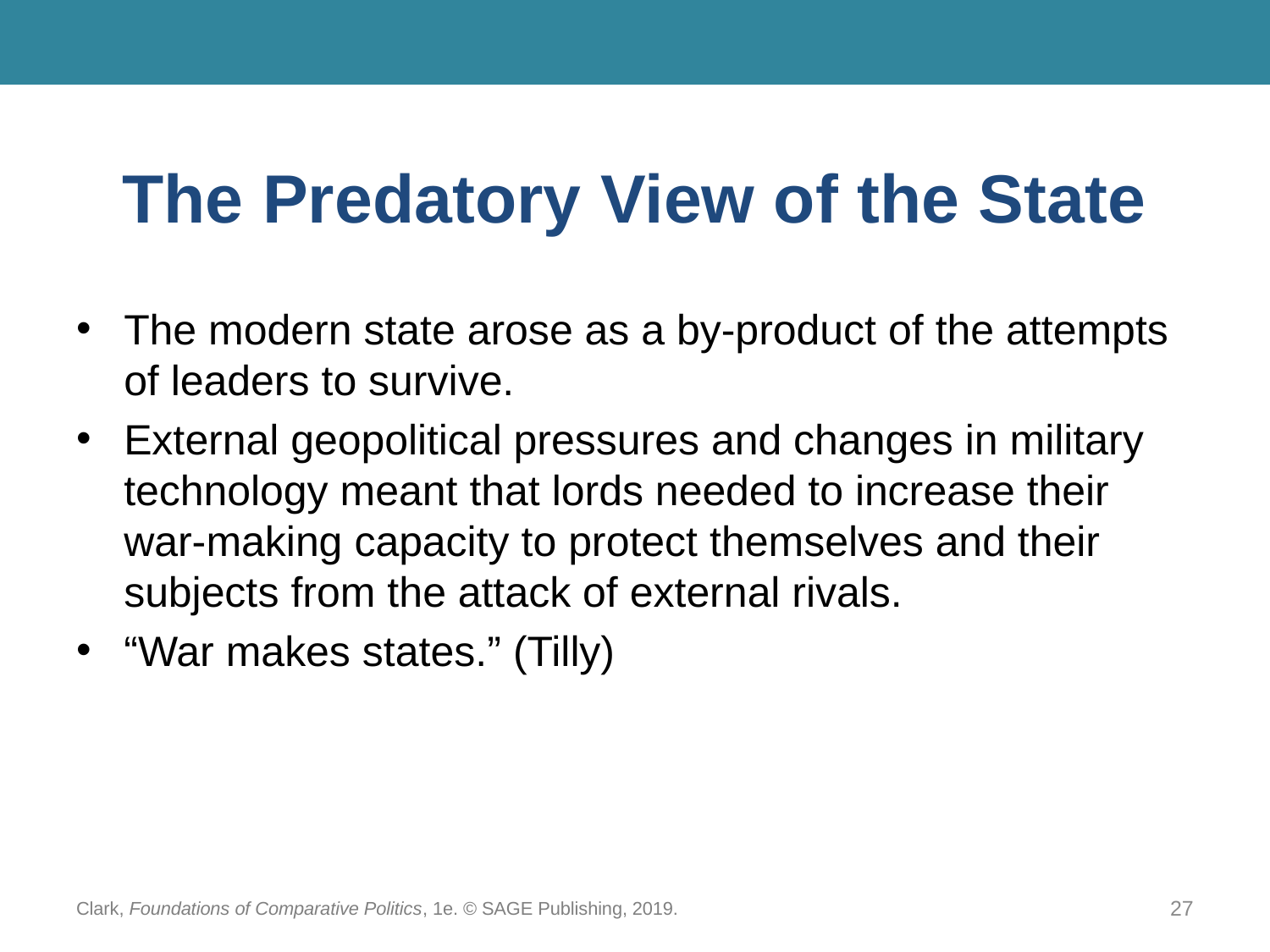

# The Predatory View of the State
The modern state arose as a by-product of the attempts of leaders to survive.
External geopolitical pressures and changes in military technology meant that lords needed to increase their war-making capacity to protect themselves and their subjects from the attack of external rivals.
“War makes states.” (Tilly)

Clark, Foundations of Comparative Politics, 1e. © SAGE Publishing, 2019.
27